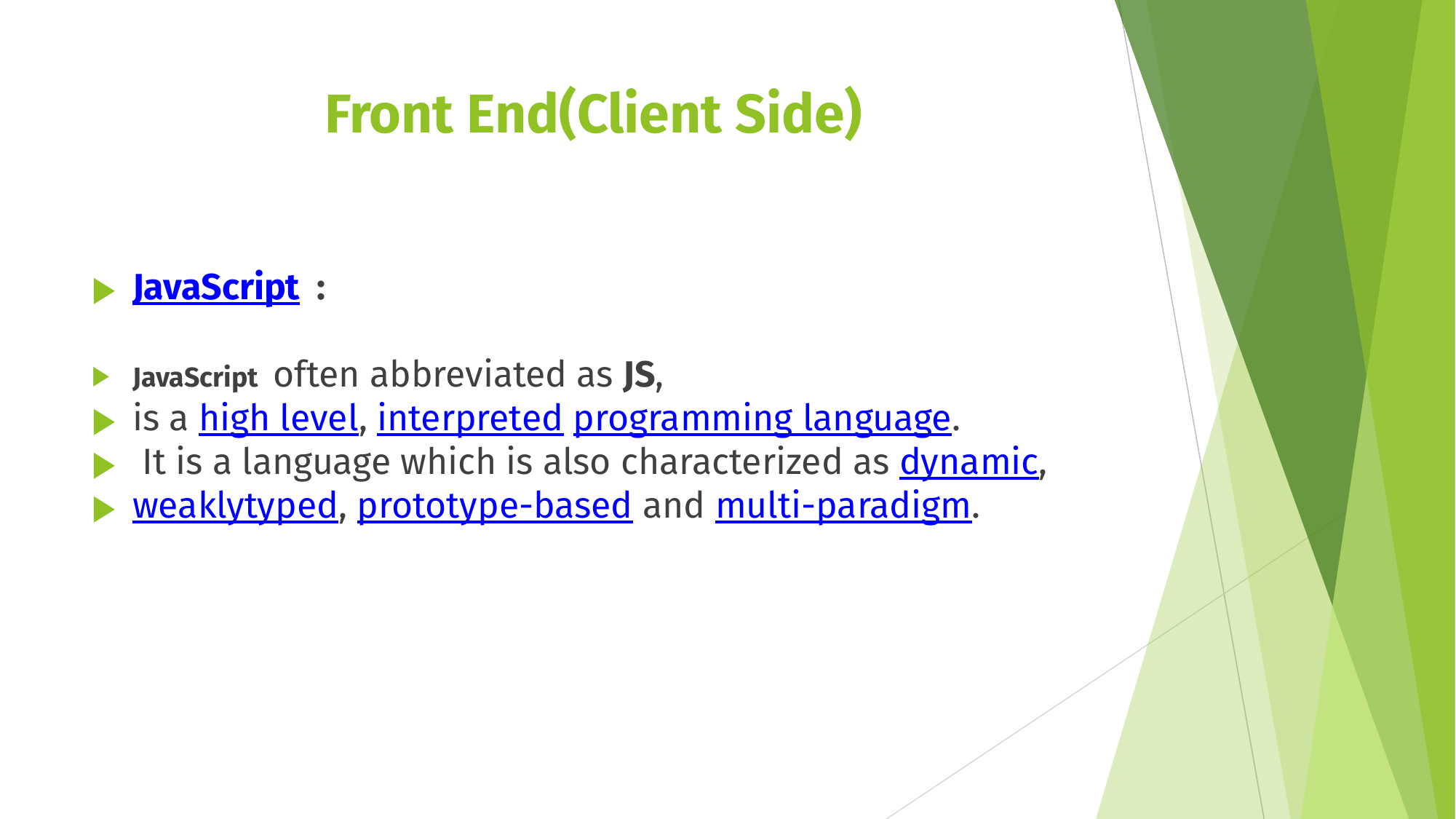

Front End(Client Side)
JavaScript  :

JavaScript  often abbreviated as JS,
is a high level, interpreted programming language.
 It is a language which is also characterized as dynamic,
weaklytyped, prototype-based and multi-paradigm.